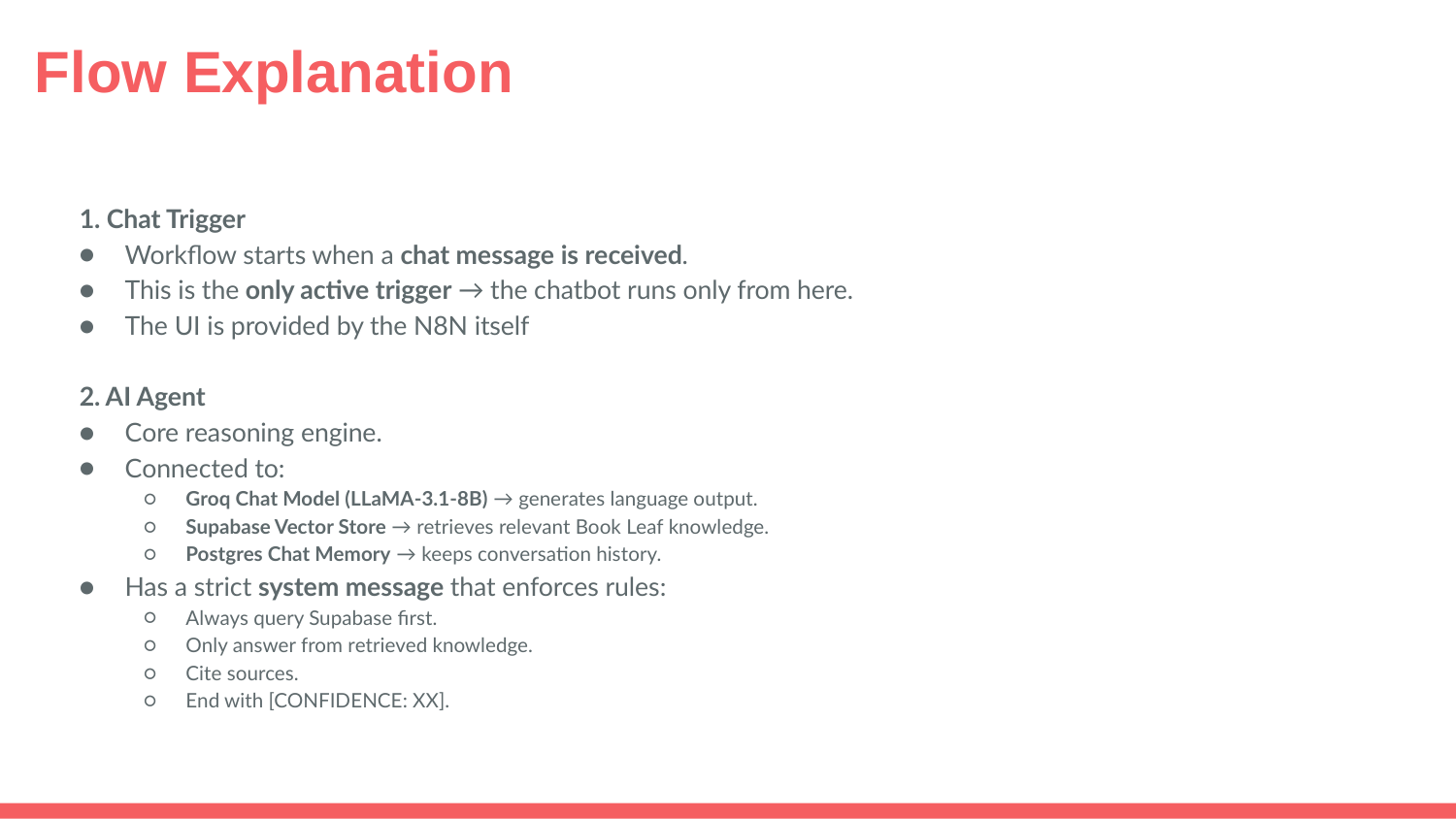

# Flow Explanation
1. Chat Trigger
Workflow starts when a chat message is received.
This is the only active trigger → the chatbot runs only from here.
The UI is provided by the N8N itself
2. AI Agent
Core reasoning engine.
Connected to:
Groq Chat Model (LLaMA-3.1-8B) → generates language output.
Supabase Vector Store → retrieves relevant Book Leaf knowledge.
Postgres Chat Memory → keeps conversation history.
Has a strict system message that enforces rules:
Always query Supabase first.
Only answer from retrieved knowledge.
Cite sources.
End with [CONFIDENCE: XX].